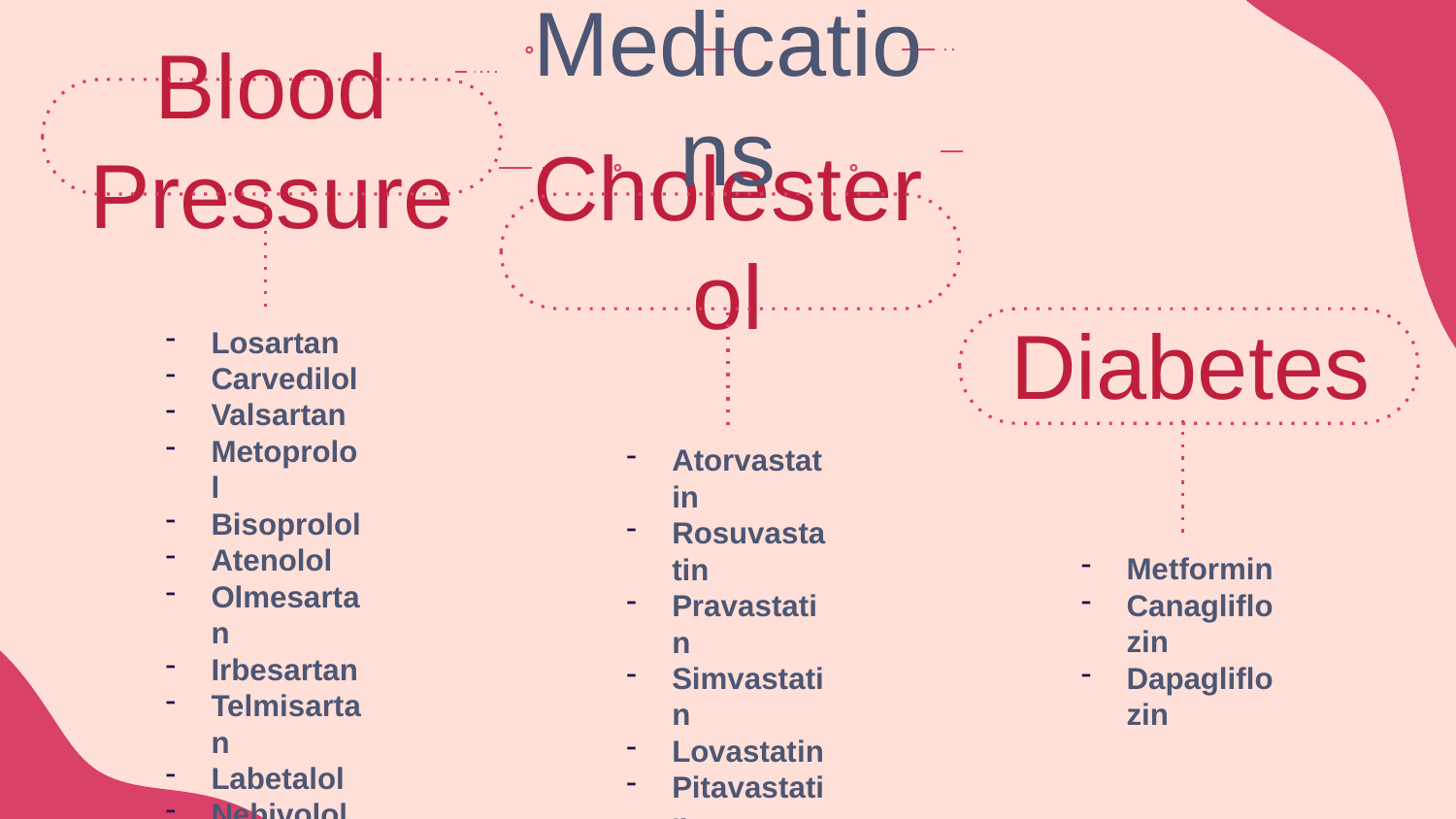

# Medications

Blood Pressure

Cholesterol
Losartan
Carvedilol
Valsartan
Metoprolol
Bisoprolol
Atenolol
Olmesartan
Irbesartan
Telmisartan
Labetalol
Nebivolol
Propranolol

Diabetes
Atorvastatin
Rosuvastatin
Pravastatin
Simvastatin
Lovastatin
Pitavastatin

Metformin
Canagliflozin
Dapagliflozin